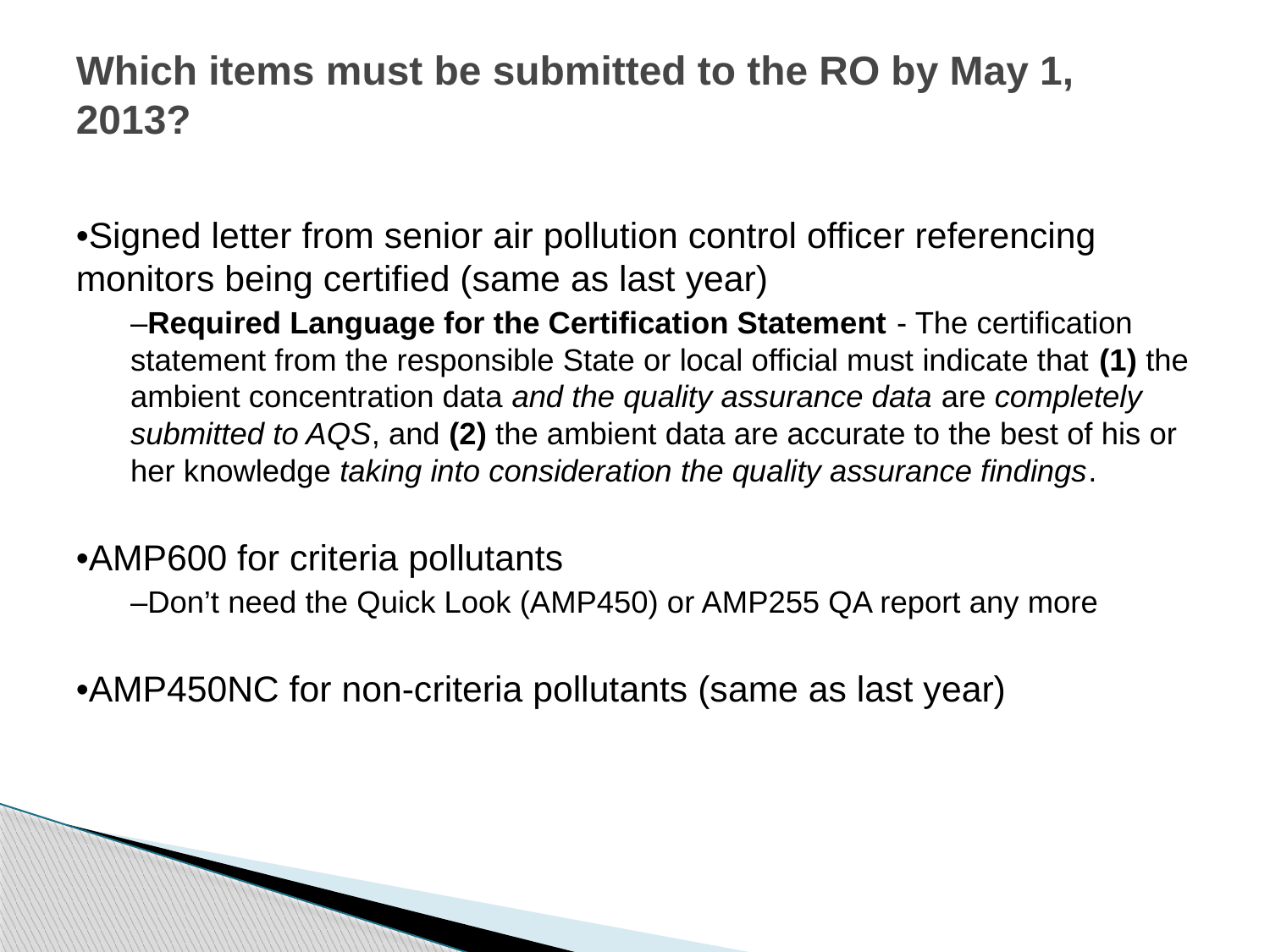

# Which items must be submitted to the RO by May 1, 2013?
•Signed letter from senior air pollution control officer referencing monitors being certified (same as last year)
–Required Language for the Certification Statement - The certification statement from the responsible State or local official must indicate that (1) the ambient concentration data and the quality assurance data are completely submitted to AQS, and (2) the ambient data are accurate to the best of his or her knowledge taking into consideration the quality assurance findings.

•AMP600 for criteria pollutants
–Don’t need the Quick Look (AMP450) or AMP255 QA report any more

•AMP450NC for non-criteria pollutants (same as last year)